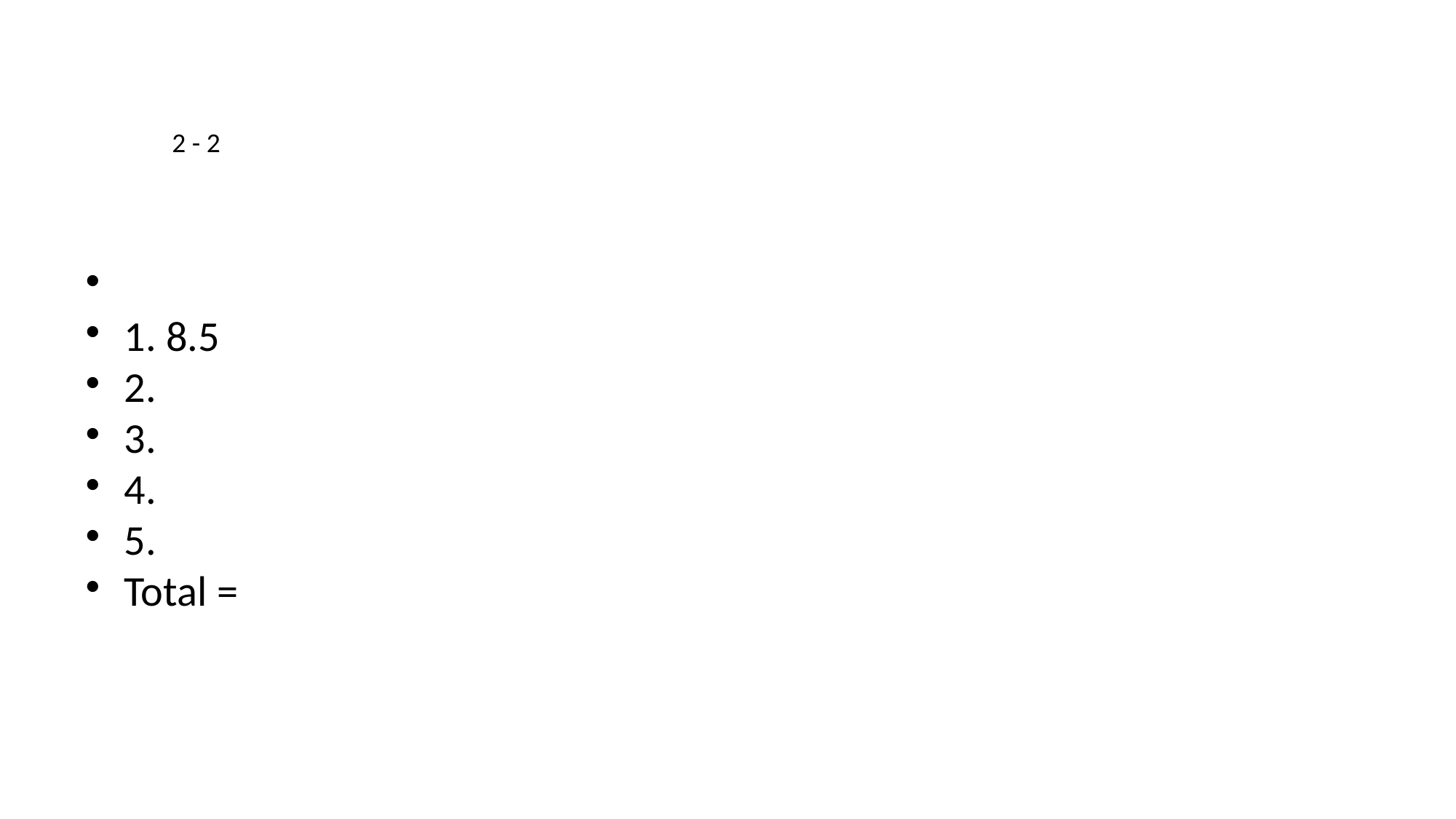

2 - 2

1. 8.5
2.
3.
4.
5.
Total =